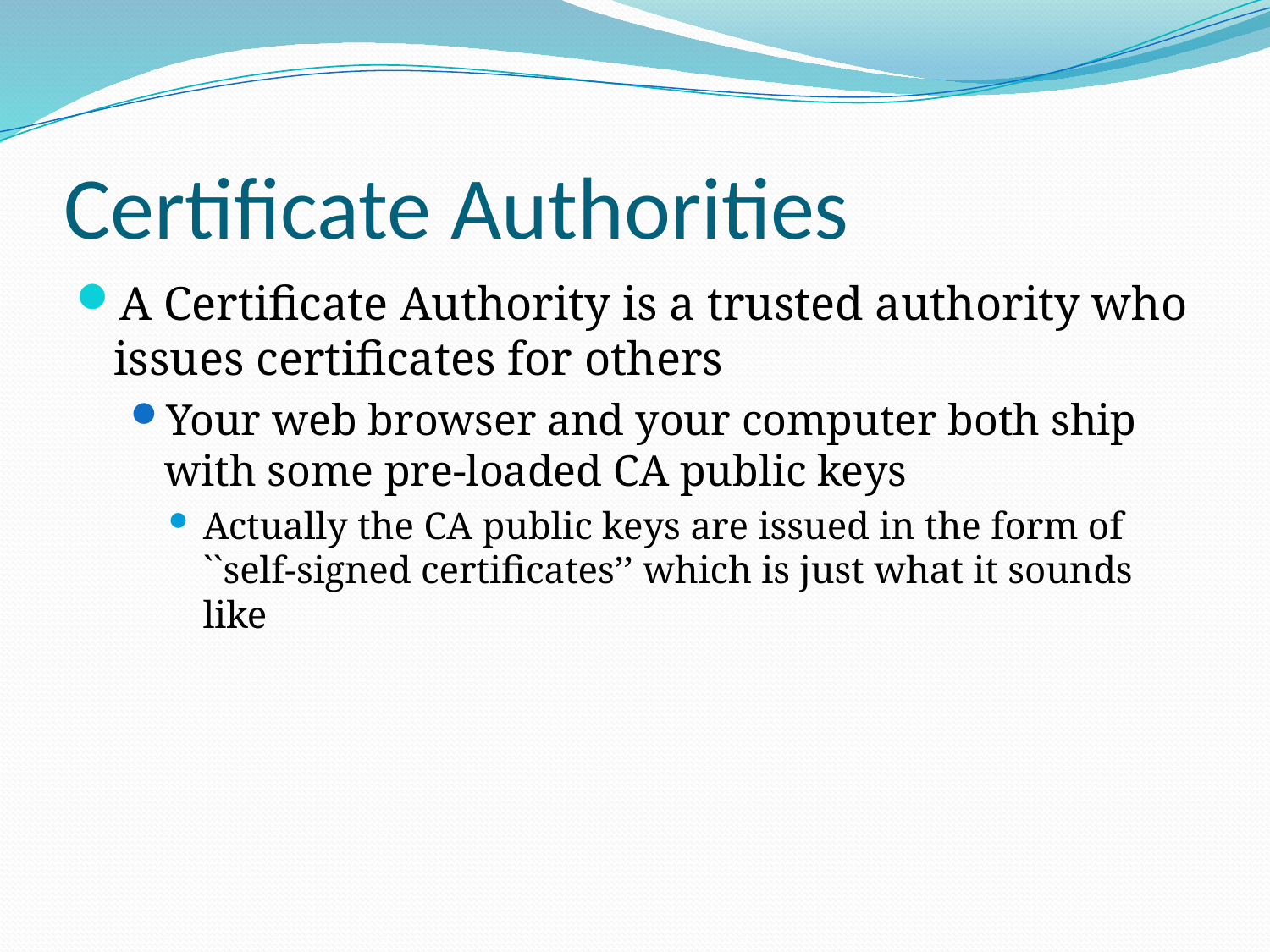

# Certificate Authorities
A Certificate Authority is a trusted authority who issues certificates for others
Your web browser and your computer both ship with some pre-loaded CA public keys
Actually the CA public keys are issued in the form of ``self-signed certificates’’ which is just what it sounds like